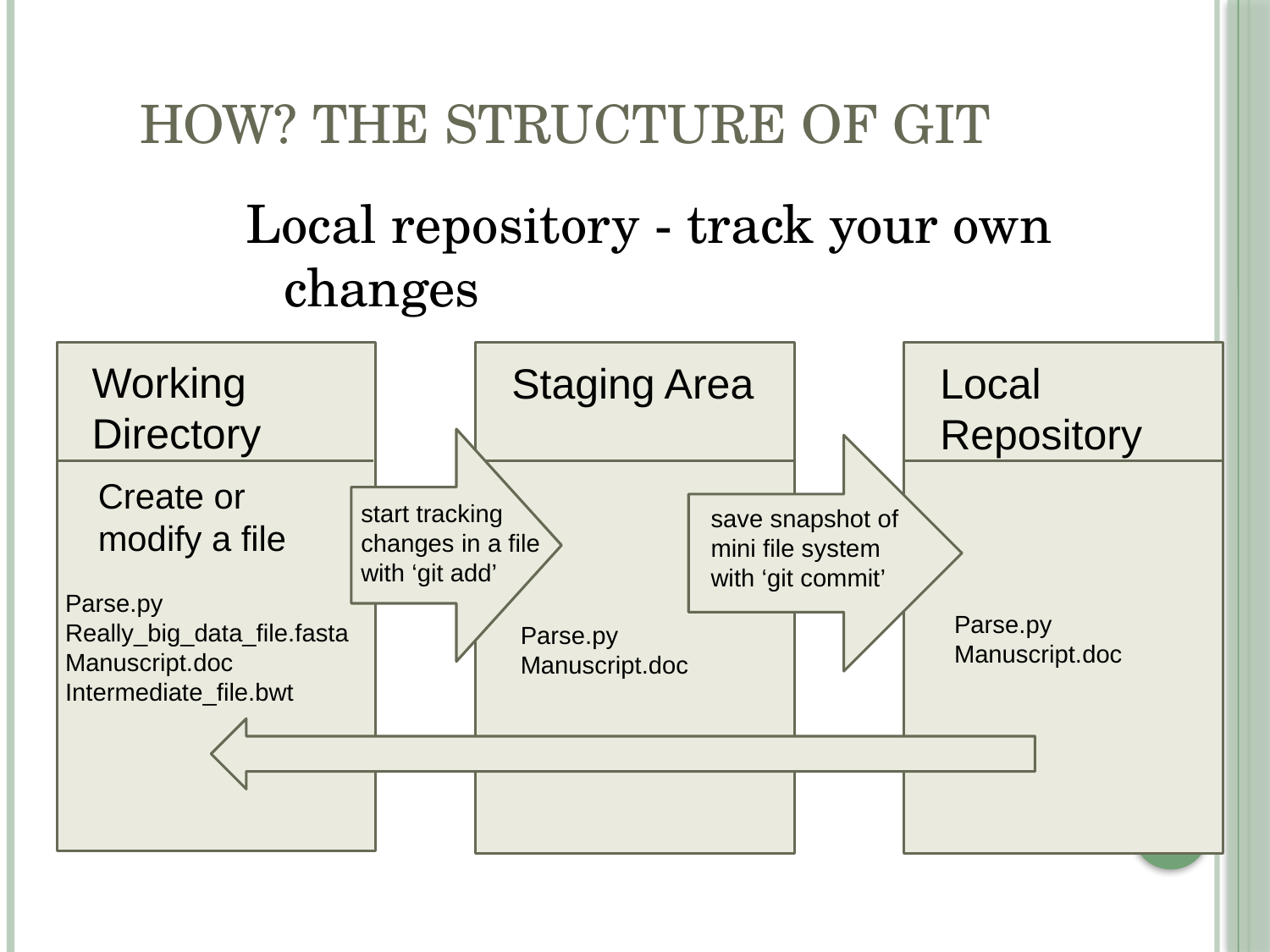

How? The Structure of Git
Local repository - track your own changes

Working Directory
Staging Area
Local Repository

Create or modify a file
start tracking changes in a file
with ‘git add’
save snapshot of mini file system with ‘git commit’
Parse.py
Really_big_data_file.fasta
Manuscript.doc
Intermediate_file.bwt

Parse.py
Manuscript.doc
Parse.py
Manuscript.doc